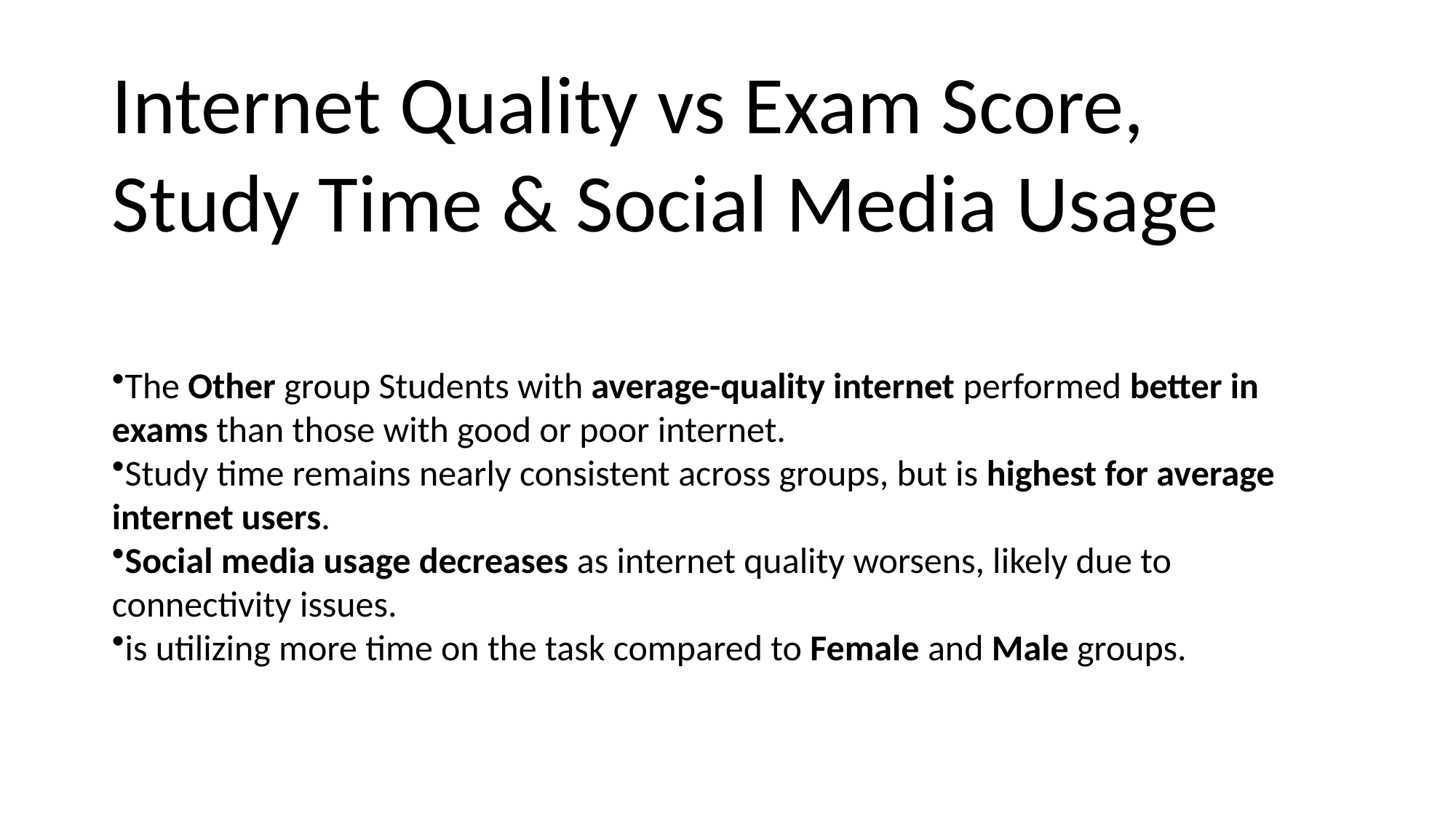

Internet Quality vs Exam Score, Study Time & Social Media Usage
|  |  |
| --- | --- |
|  |  |
|  |  |
The Other group Students with average-quality internet performed better in exams than those with good or poor internet.
Study time remains nearly consistent across groups, but is highest for average internet users.
Social media usage decreases as internet quality worsens, likely due to connectivity issues.
is utilizing more time on the task compared to Female and Male groups.